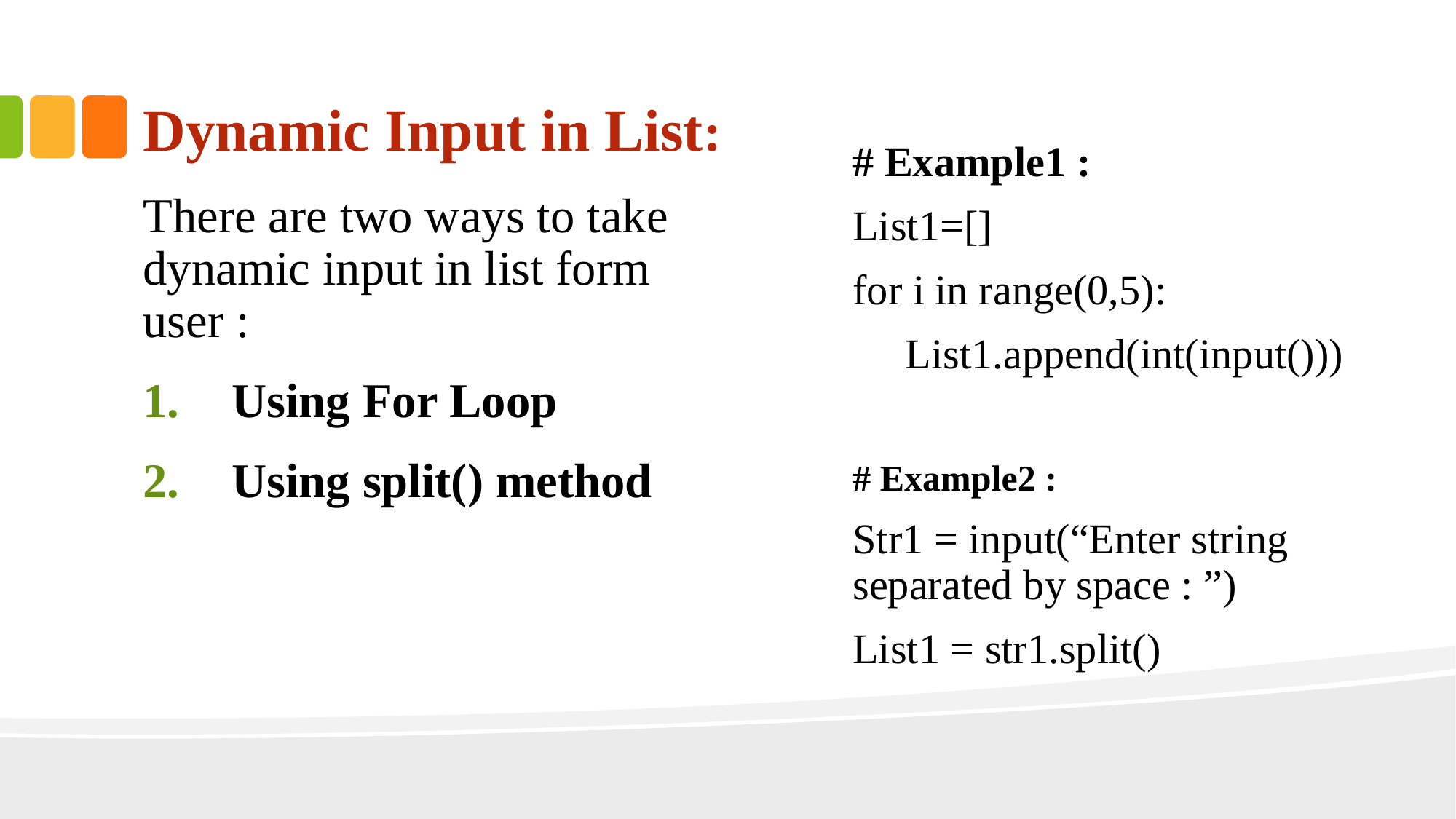

Dynamic Input in List:
There are two ways to take dynamic input in list form user :
Using For Loop
Using split() method

# Example1 :
List1=[]
for i in range(0,5):
     List1.append(int(input()))

# Example2 :
Str1 = input(“Enter string separated by space : ”)
List1 = str1.split()